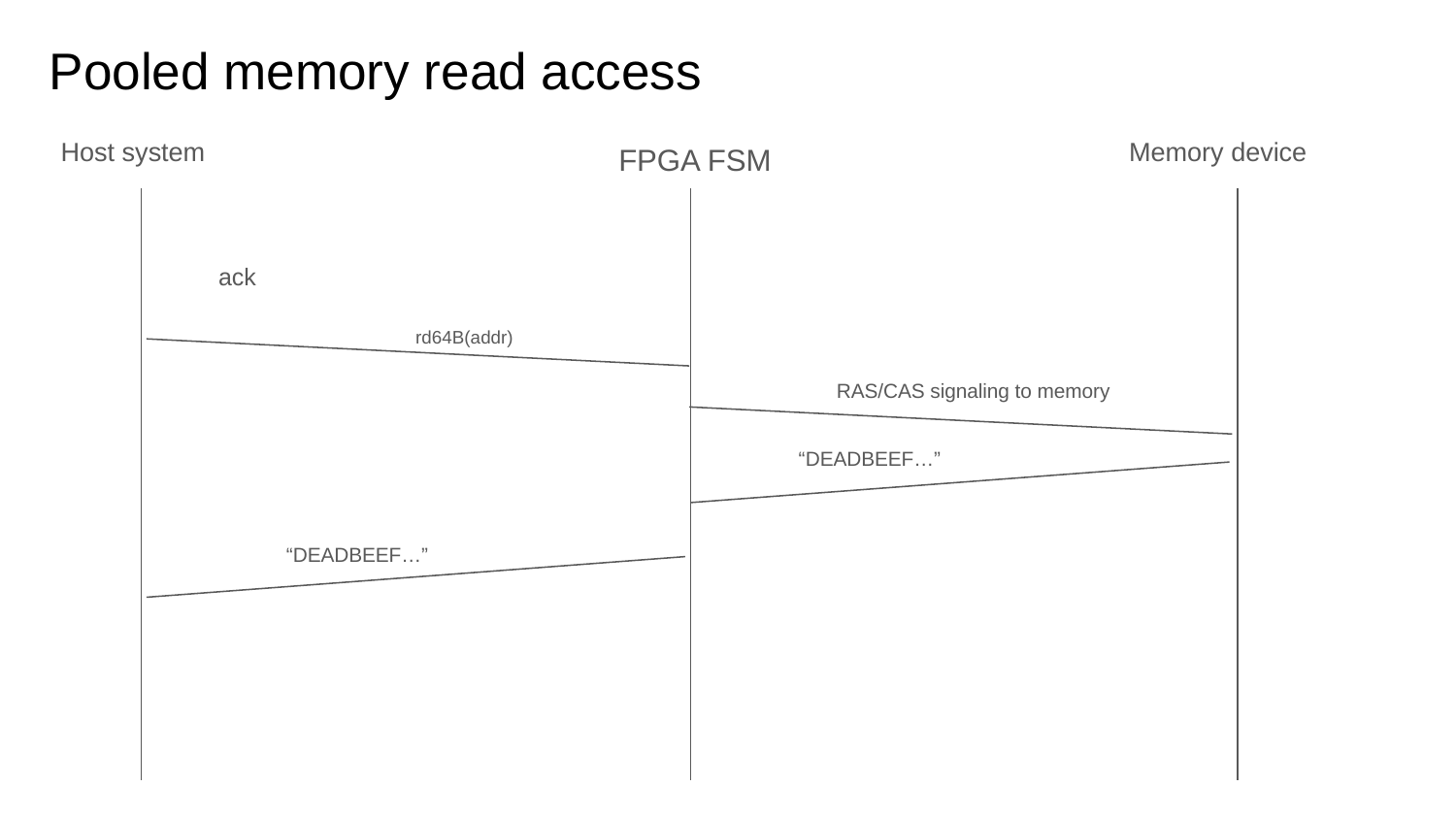

# Pooled memory read access
Host system
Memory device
FPGA FSM
ack
rd64B(addr)

RAS/CAS signaling to memory
“DEADBEEF…”
“DEADBEEF…”